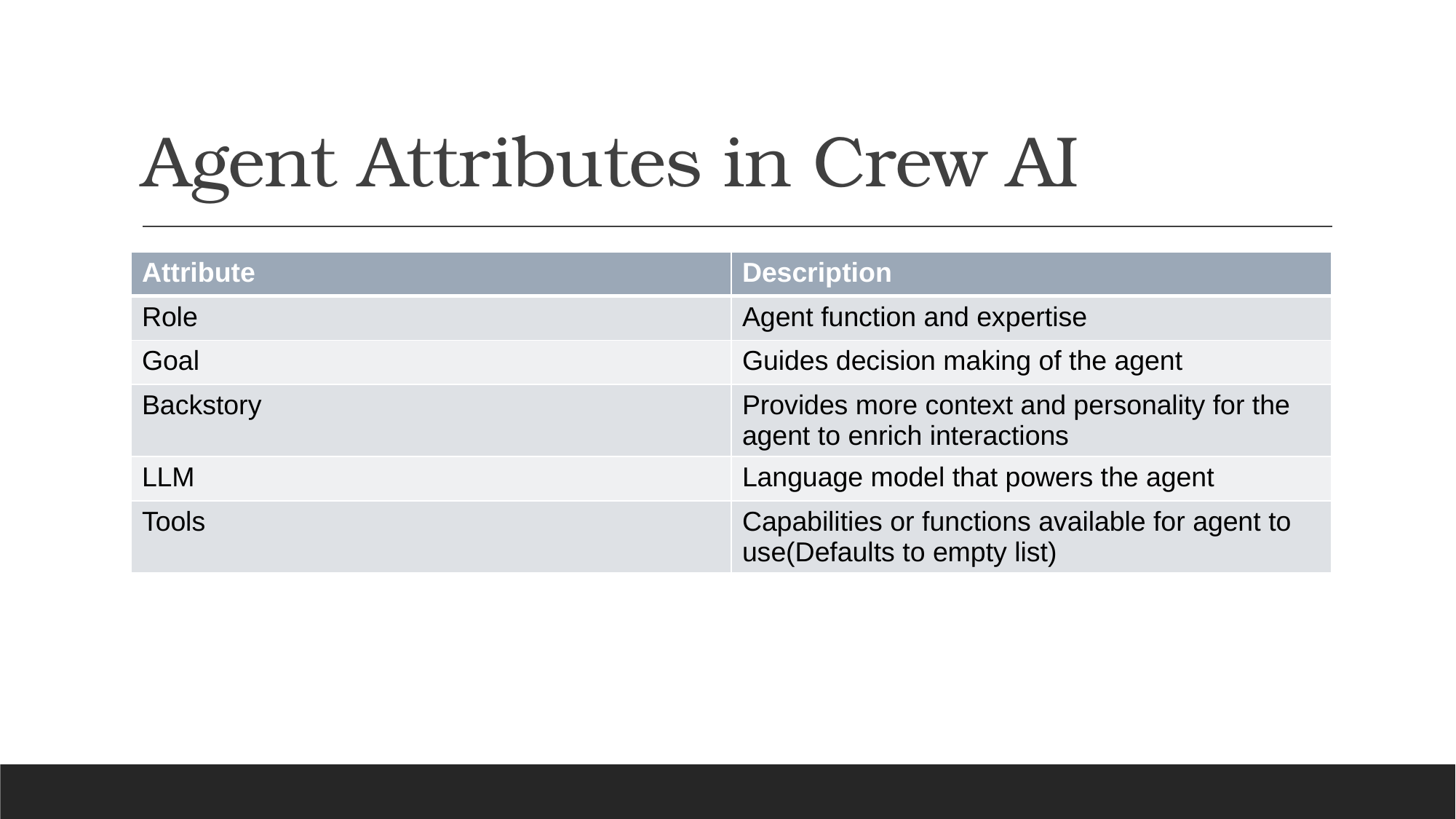

# Agent Attributes in Crew AI
| Attribute | Description |
| --- | --- |
| Role | Agent function and expertise |
| Goal | Guides decision making of the agent |
| Backstory | Provides more context and personality for the agent to enrich interactions |
| LLM | Language model that powers the agent |
| Tools | Capabilities or functions available for agent to use(Defaults to empty list) |